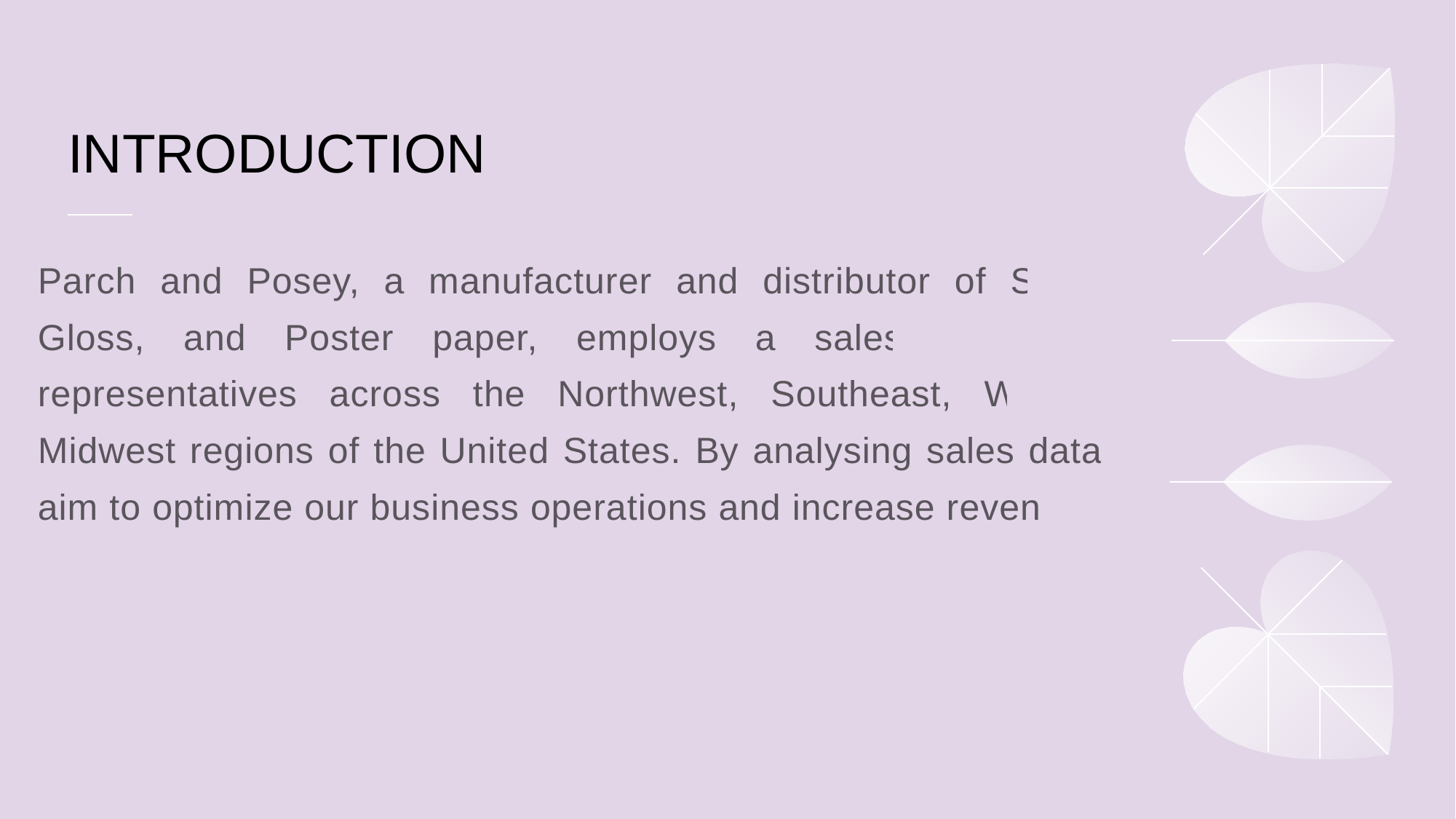

# INTRODUCTION
Parch and Posey, a manufacturer and distributor of Standard, Gloss, and Poster paper, employs a sales team of 50 representatives across the Northwest, Southeast, West, and Midwest regions of the United States. By analysing sales data, we aim to optimize our business operations and increase revenue